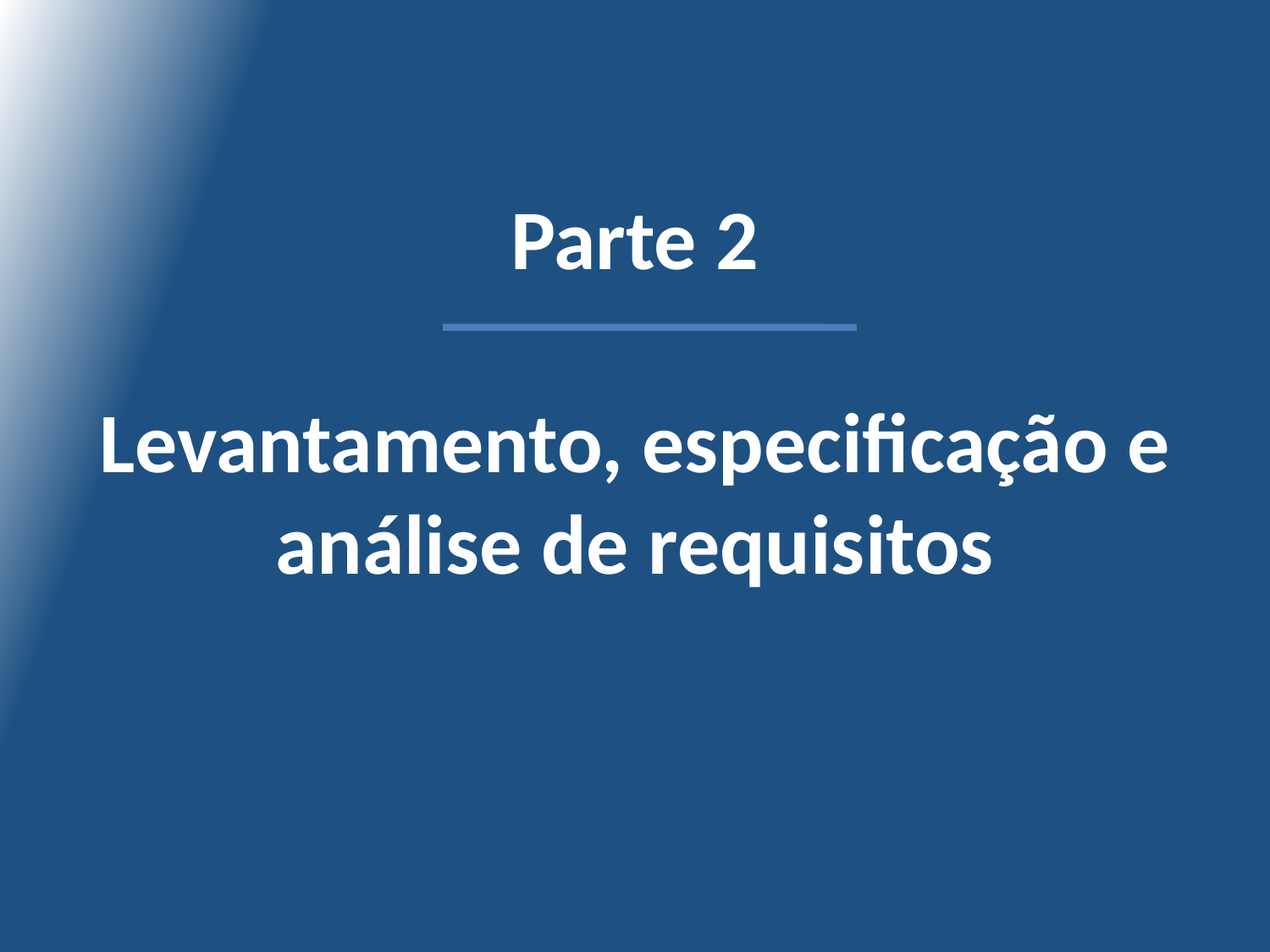

# Parte 2 Levantamento, especificação e análise de requisitos